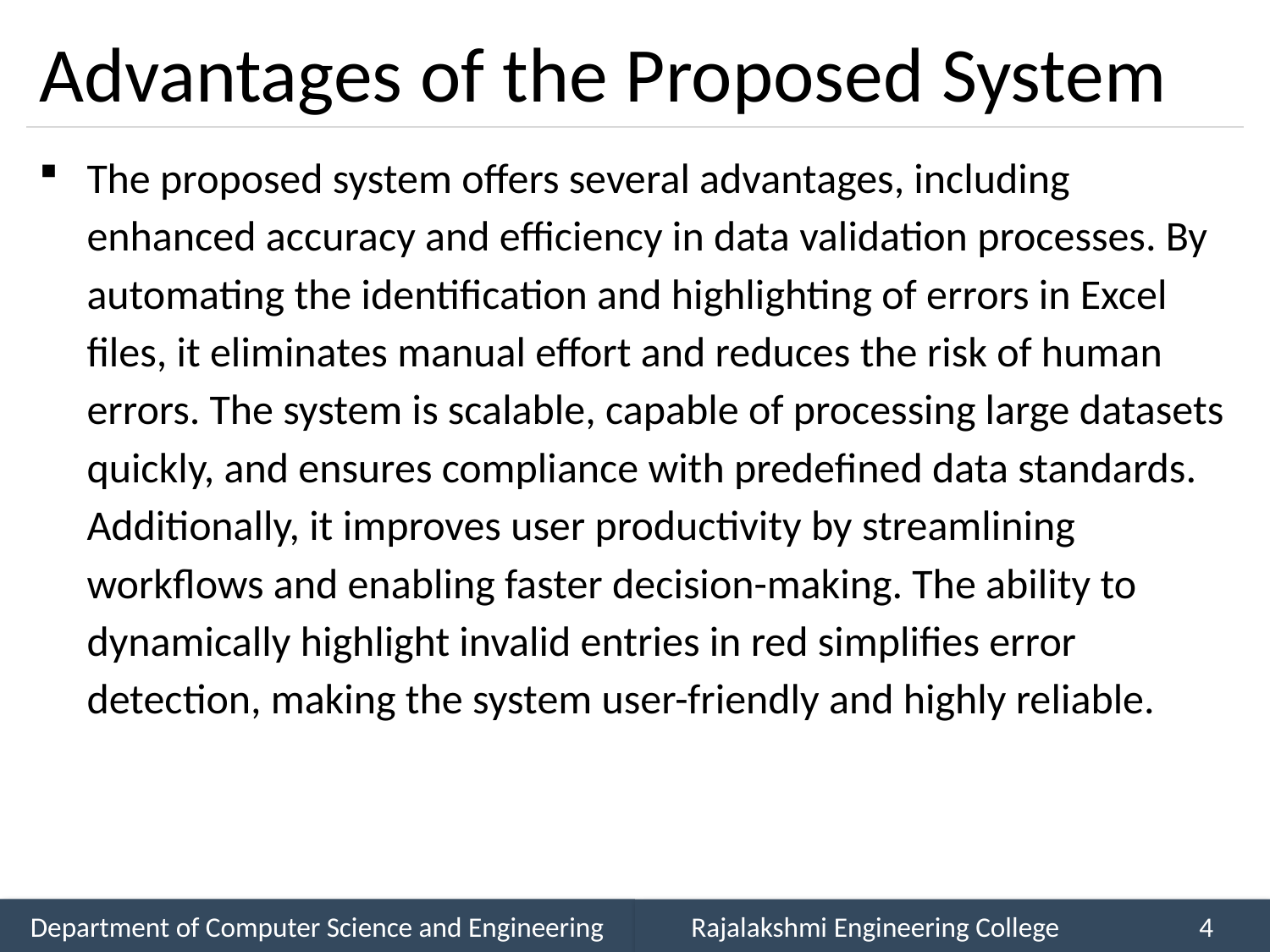

# Advantages of the Proposed System
The proposed system offers several advantages, including enhanced accuracy and efficiency in data validation processes. By automating the identification and highlighting of errors in Excel files, it eliminates manual effort and reduces the risk of human errors. The system is scalable, capable of processing large datasets quickly, and ensures compliance with predefined data standards. Additionally, it improves user productivity by streamlining workflows and enabling faster decision-making. The ability to dynamically highlight invalid entries in red simplifies error detection, making the system user-friendly and highly reliable.